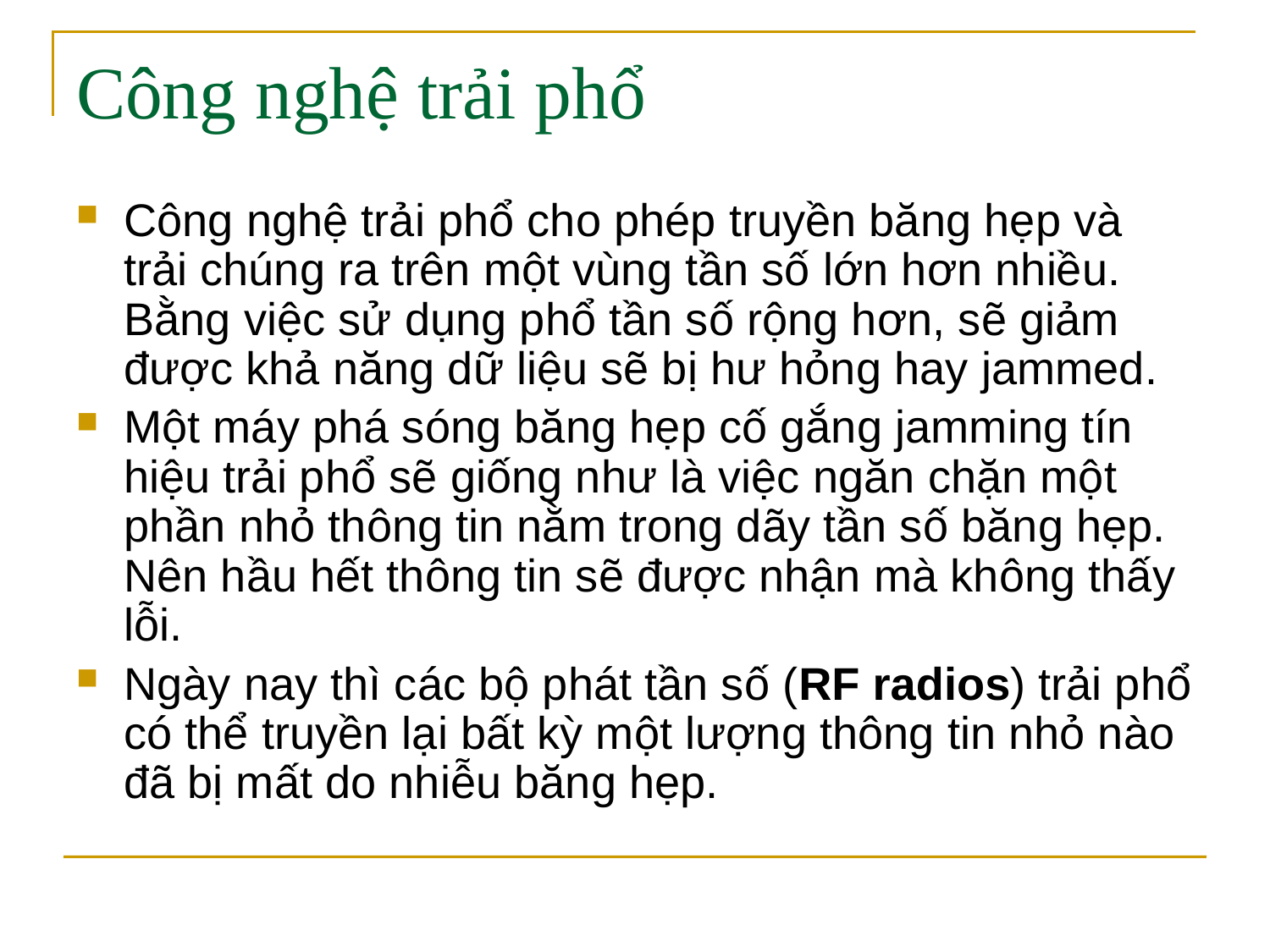

# Công nghệ trải phổ
Công nghệ trải phổ cho phép truyền băng hẹp và trải chúng ra trên một vùng tần số lớn hơn nhiều. Bằng việc sử dụng phổ tần số rộng hơn, sẽ giảm được khả năng dữ liệu sẽ bị hư hỏng hay jammed.
Một máy phá sóng băng hẹp cố gắng jamming tín hiệu trải phổ sẽ giống như là việc ngăn chặn một phần nhỏ thông tin nằm trong dãy tần số băng hẹp. Nên hầu hết thông tin sẽ được nhận mà không thấy lỗi.
Ngày nay thì các bộ phát tần số (RF radios) trải phổ có thể truyền lại bất kỳ một lượng thông tin nhỏ nào đã bị mất do nhiễu băng hẹp.